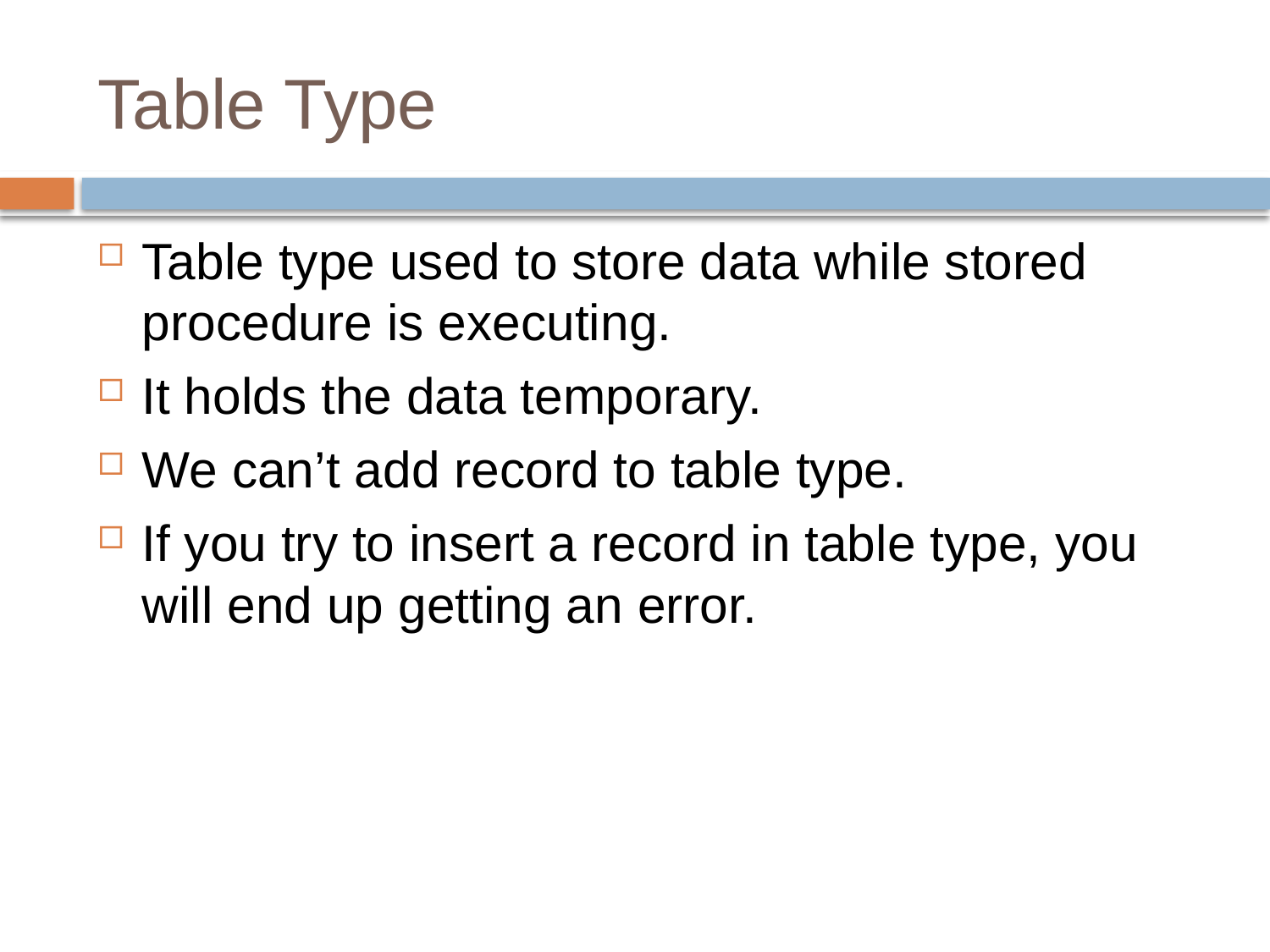

# Table Type
Table type used to store data while stored procedure is executing.
It holds the data temporary.
We can’t add record to table type.
If you try to insert a record in table type, you will end up getting an error.